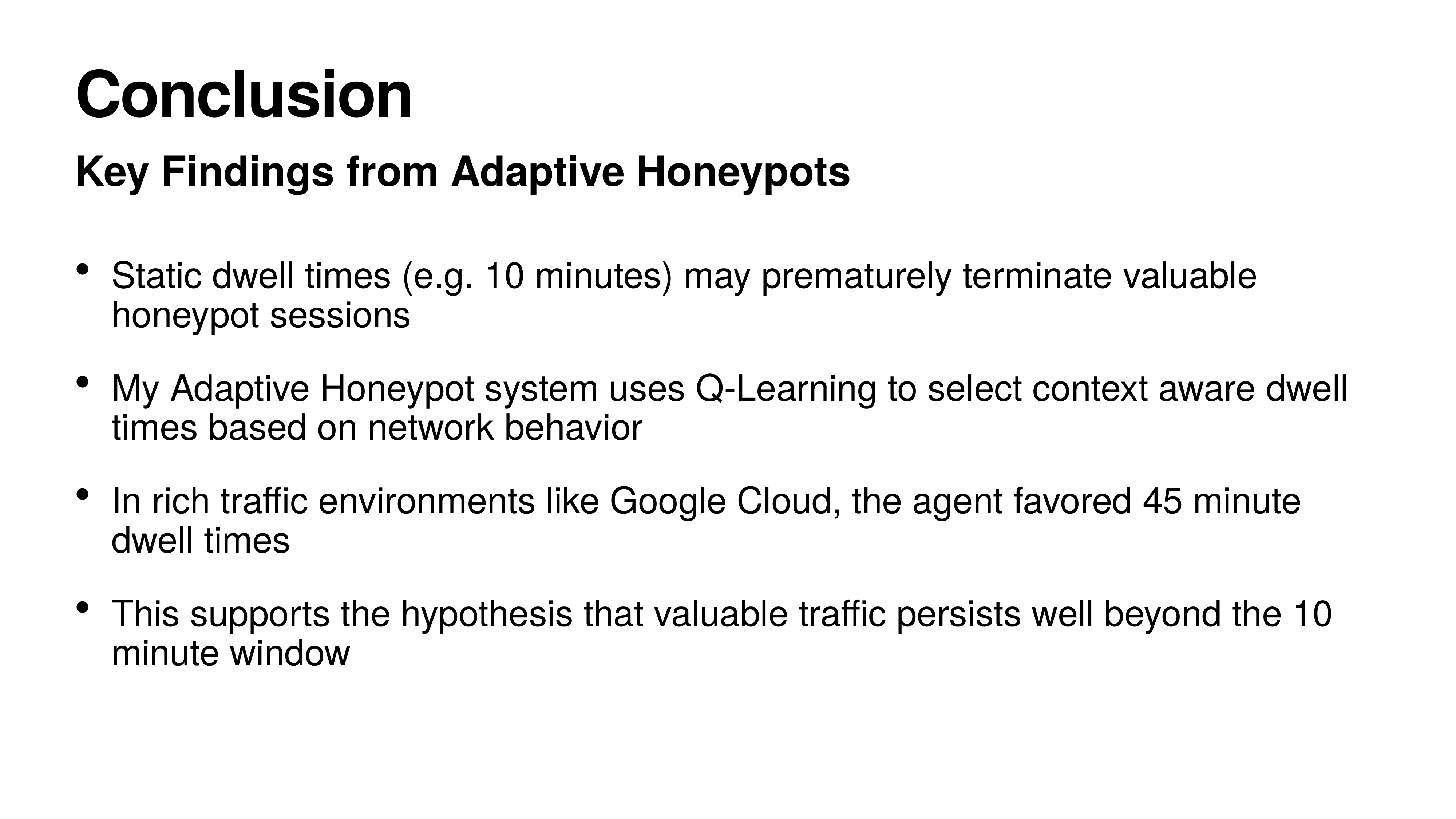

# Conclusion
Key Findings from Adaptive Honeypots
Static dwell times (e.g. 10 minutes) may prematurely terminate valuable honeypot sessions
My Adaptive Honeypot system uses Q-Learning to select context aware dwell times based on network behavior
In rich traffic environments like Google Cloud, the agent favored 45 minute dwell times
This supports the hypothesis that valuable traffic persists well beyond the 10 minute window